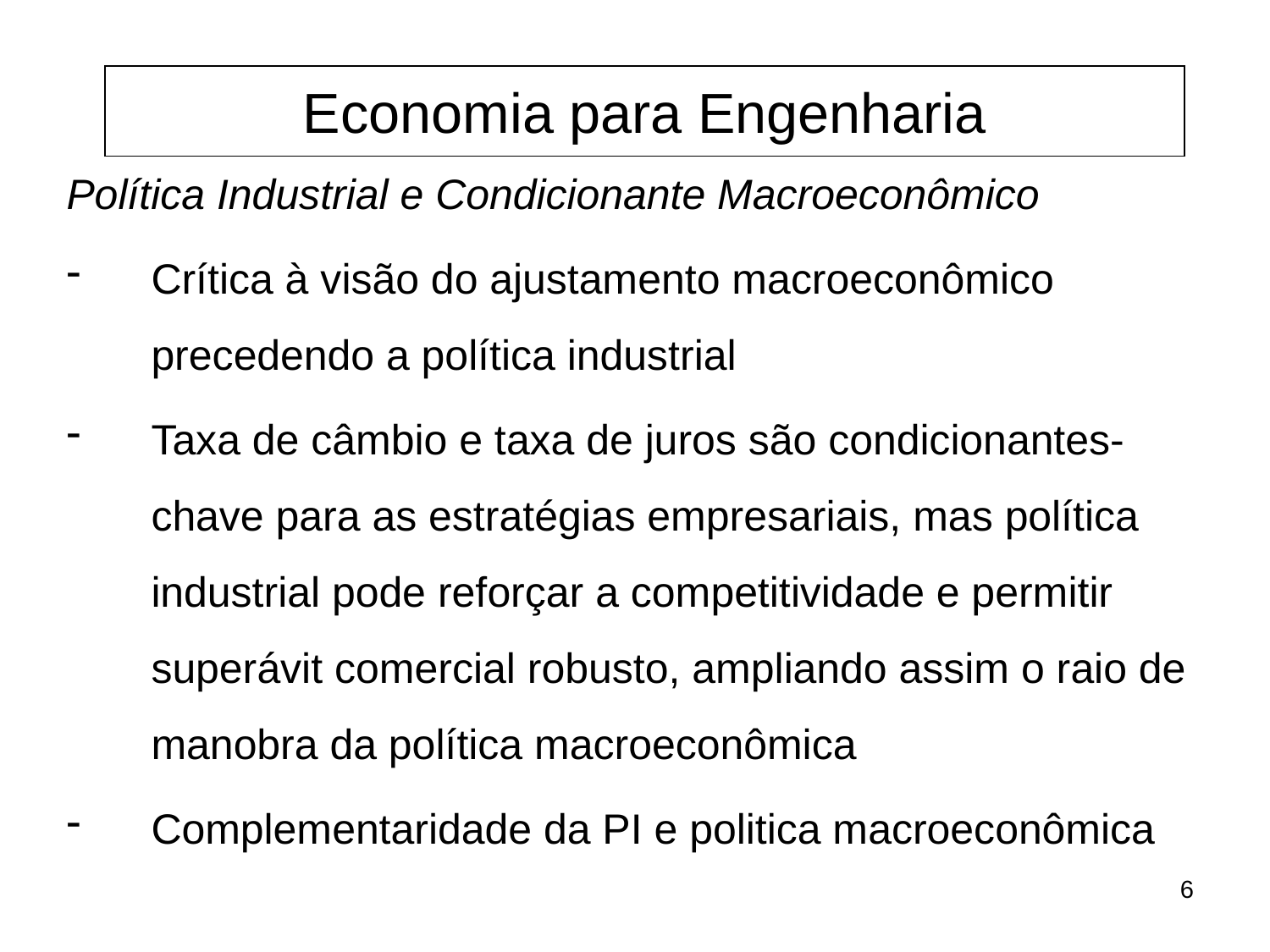

Economia para Engenharia
Política Industrial e Condicionante Macroeconômico
Crítica à visão do ajustamento macroeconômico precedendo a política industrial
Taxa de câmbio e taxa de juros são condicionantes-chave para as estratégias empresariais, mas política industrial pode reforçar a competitividade e permitir superávit comercial robusto, ampliando assim o raio de manobra da política macroeconômica
Complementaridade da PI e politica macroeconômica
6